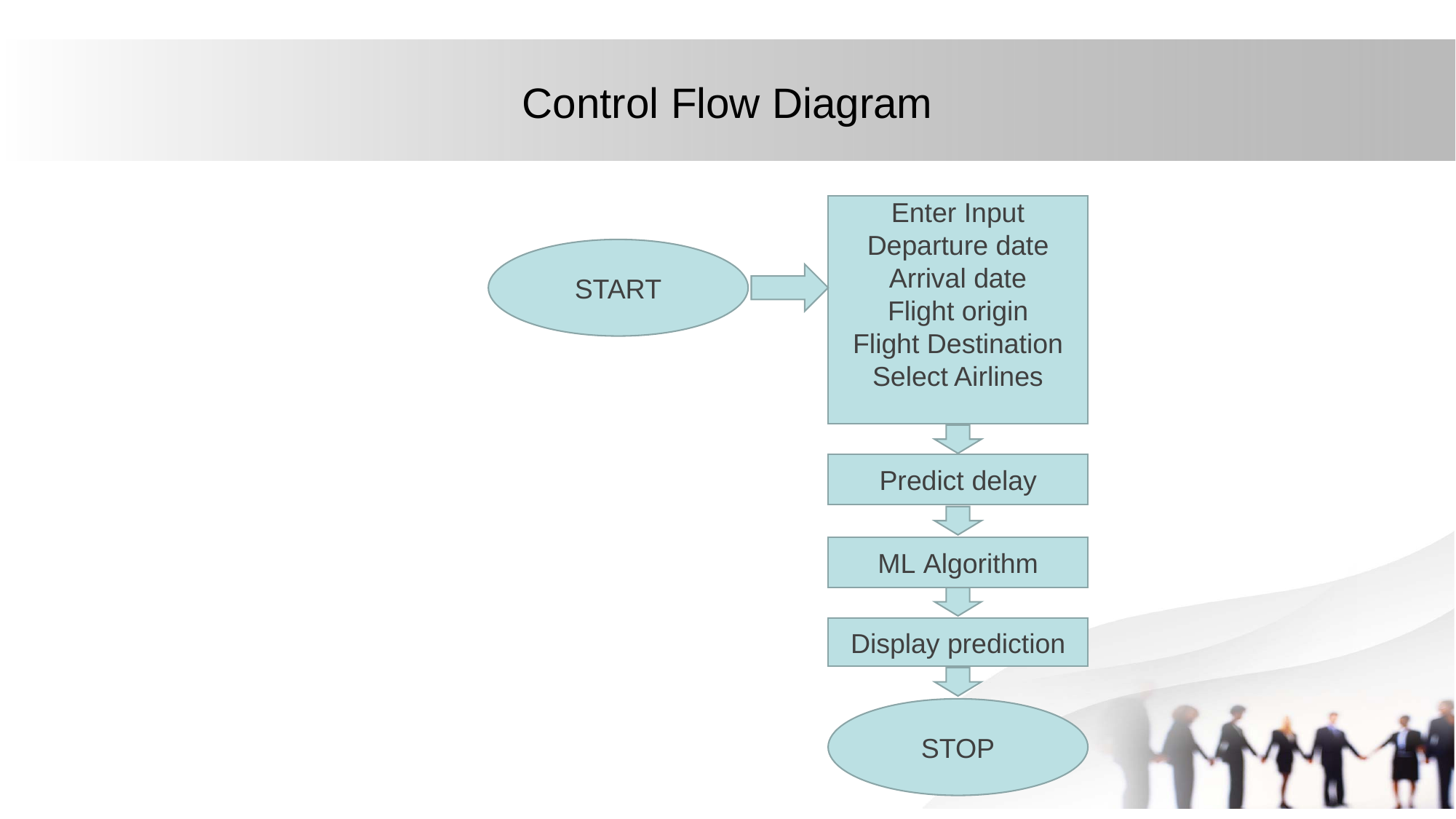

# Control Flow Diagram
Enter Input
Departure date
Arrival date
Flight origin
Flight Destination
Select Airlines

START

Predict delay

ML Algorithm

Display prediction

STOP